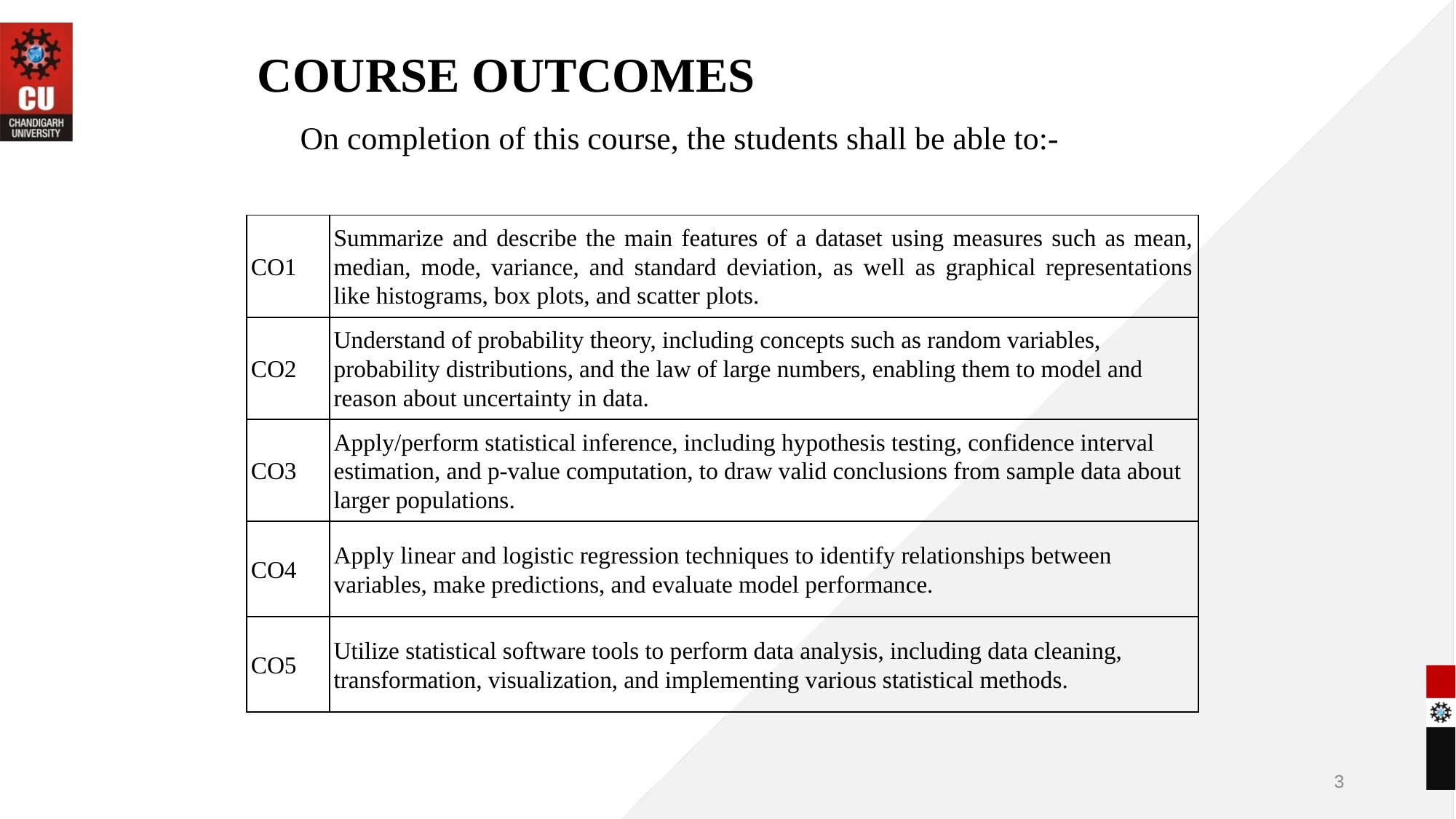

# COURSE OUTCOMES
On completion of this course, the students shall be able to:-
| CO1 | Summarize and describe the main features of a dataset using measures such as mean, median, mode, variance, and standard deviation, as well as graphical representations like histograms, box plots, and scatter plots. |
| --- | --- |
| CO2 | Understand of probability theory, including concepts such as random variables, probability distributions, and the law of large numbers, enabling them to model and reason about uncertainty in data. |
| CO3 | Apply/perform statistical inference, including hypothesis testing, confidence interval estimation, and p-value computation, to draw valid conclusions from sample data about larger populations. |
| CO4 | Apply linear and logistic regression techniques to identify relationships between variables, make predictions, and evaluate model performance. |
| CO5 | Utilize statistical software tools to perform data analysis, including data cleaning, transformation, visualization, and implementing various statistical methods. |
3